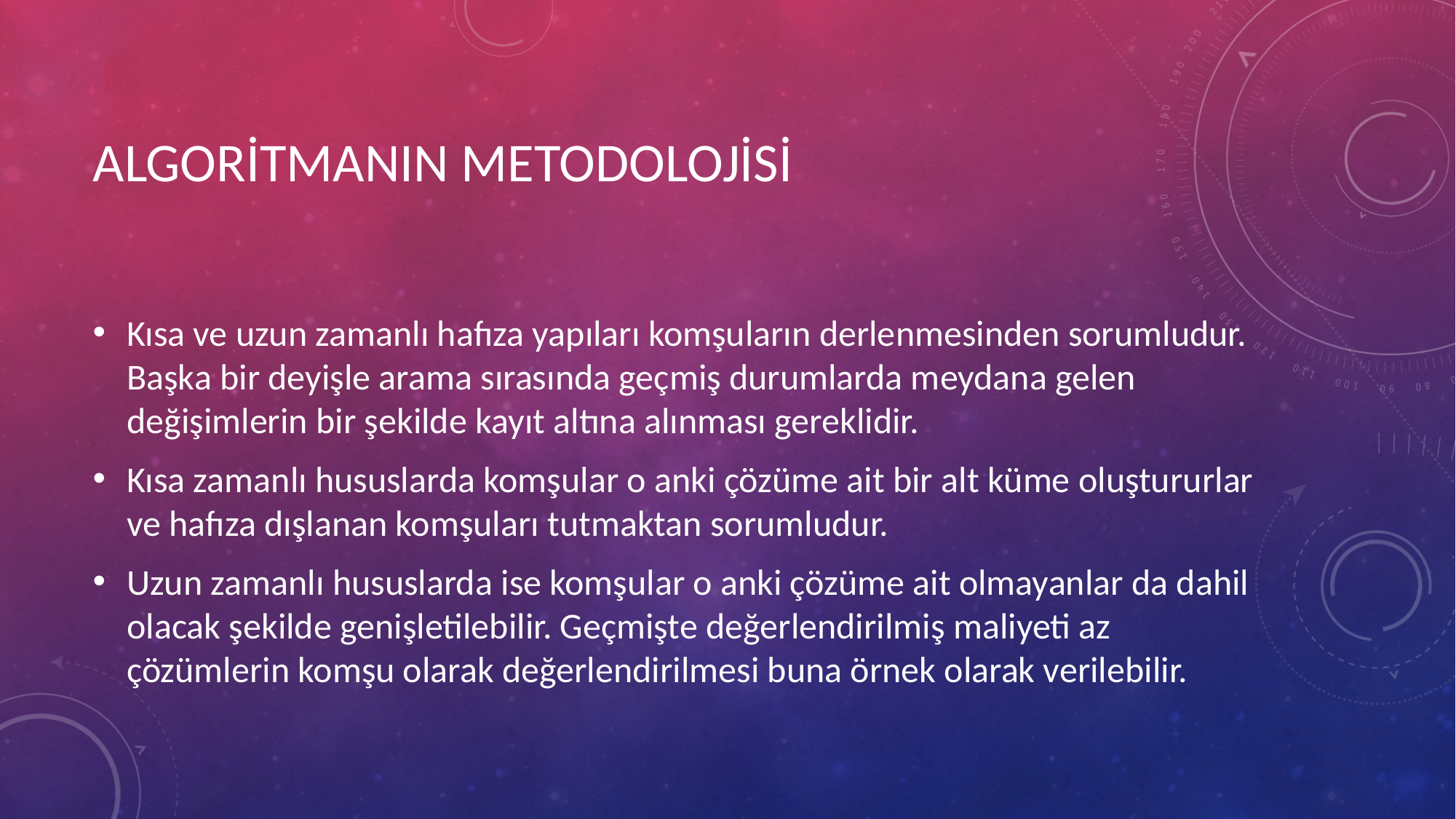

# Algoritmanın metodolojisi
Kısa ve uzun zamanlı hafıza yapıları komşuların derlenmesinden sorumludur. Başka bir deyişle arama sırasında geçmiş durumlarda meydana gelen değişimlerin bir şekilde kayıt altına alınması gereklidir.
Kısa zamanlı hususlarda komşular o anki çözüme ait bir alt küme oluştururlar ve hafıza dışlanan komşuları tutmaktan sorumludur.
Uzun zamanlı hususlarda ise komşular o anki çözüme ait olmayanlar da dahil olacak şekilde genişletilebilir. Geçmişte değerlendirilmiş maliyeti az çözümlerin komşu olarak değerlendirilmesi buna örnek olarak verilebilir.